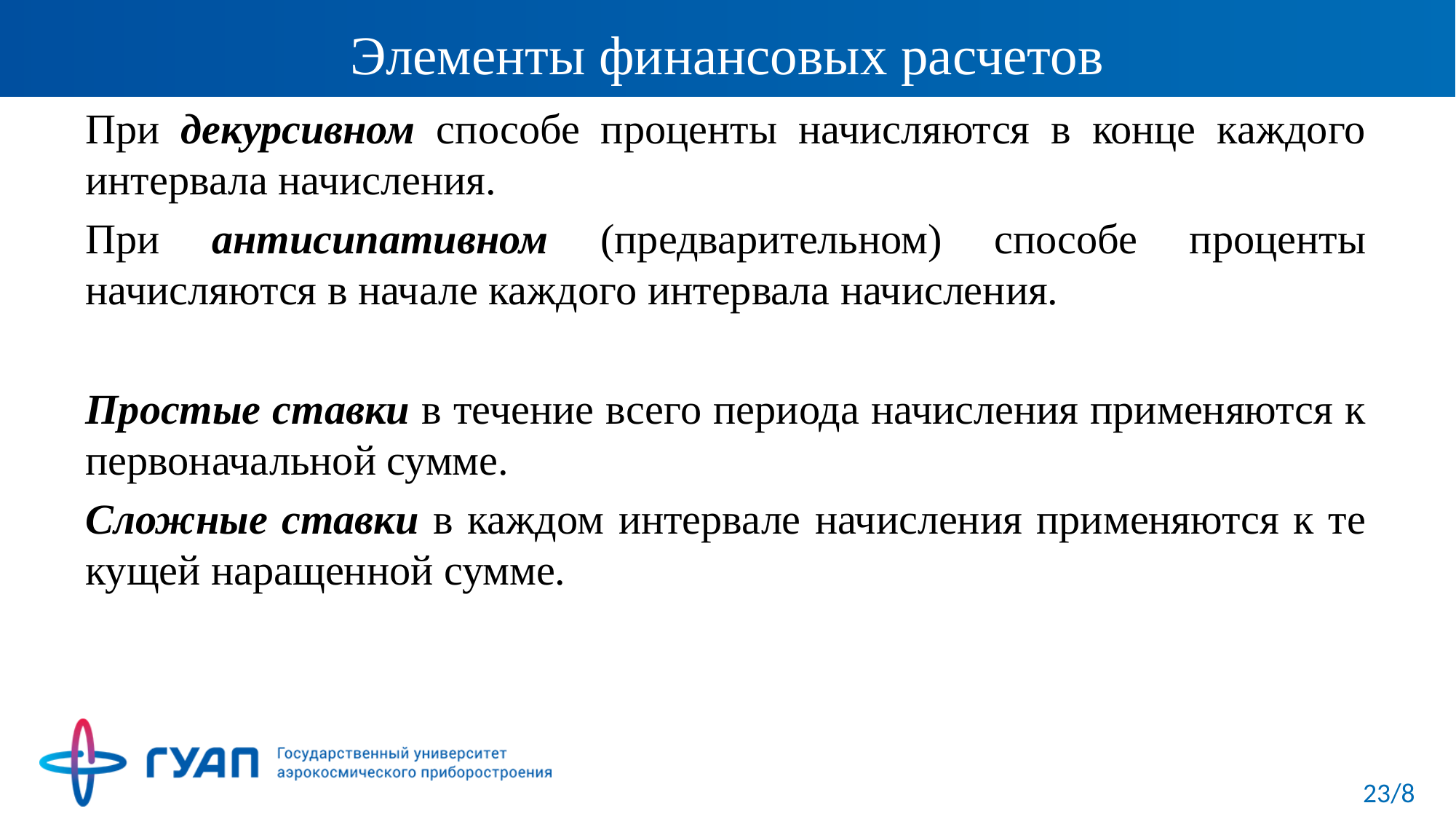

# Элементы финансовых расчетов
При декурсивном способе проценты начисляются в конце каждого интервала начисления.
При антисипативном (предварительном) способе проценты начисляются в начале каждого интервала начисления.

Простые ставки в течение всего периода начисления применяются к первоначальной сумме.
Сложные ставки в каждом интервале начисления применяются к те­кущей наращенной сумме.